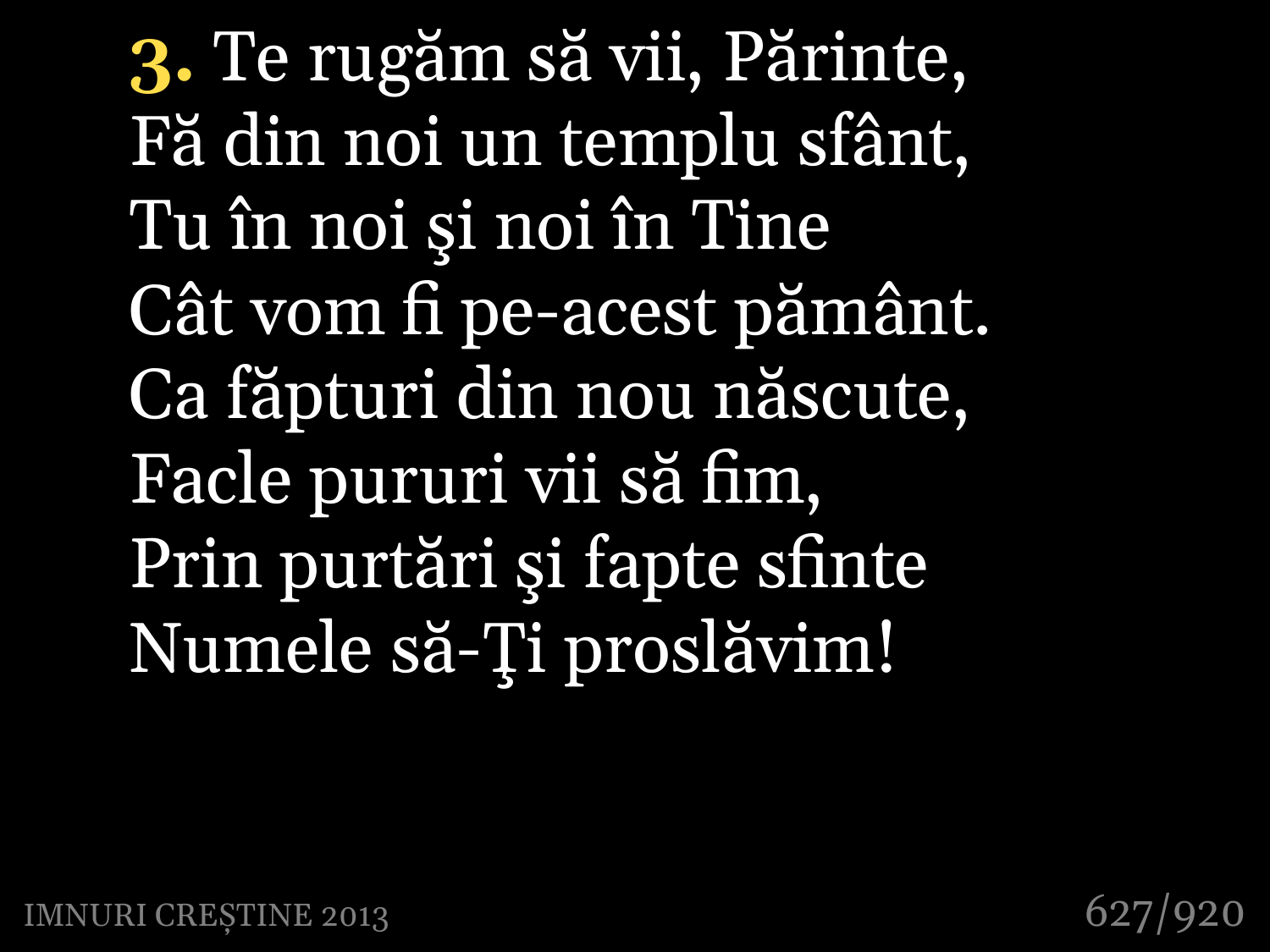

3. Te rugăm să vii, Părinte,
Fă din noi un templu sfânt,
Tu în noi şi noi în Tine
Cât vom fi pe-acest pământ.
Ca făpturi din nou născute,
Facle pururi vii să fim,
Prin purtări şi fapte sfinte
Numele să-Ţi proslăvim!
627/920
IMNURI CREȘTINE 2013